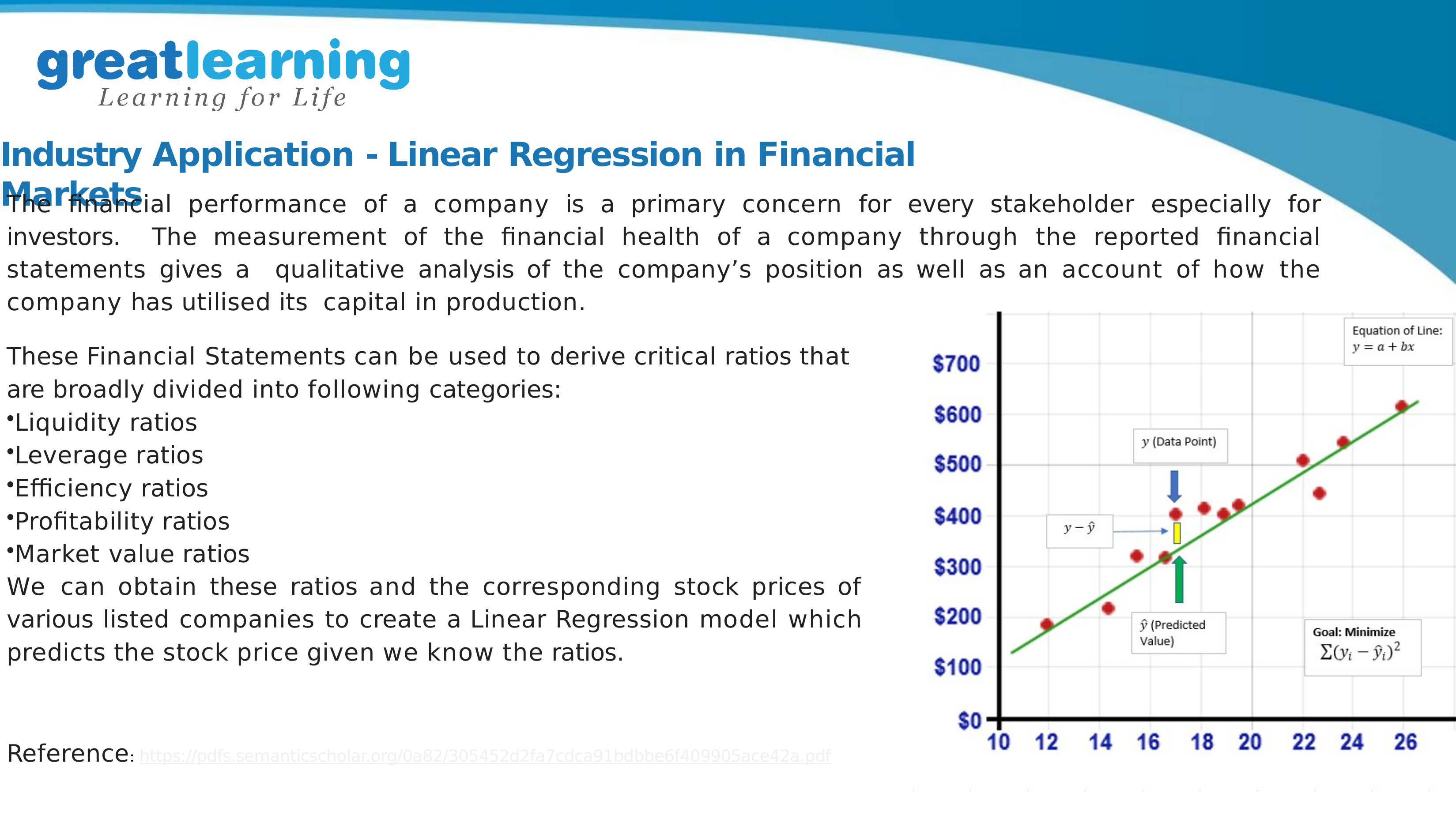

# Industry Application - Linear Regression in Financial Markets
The financial performance of a company is a primary concern for every stakeholder especially for investors.  The measurement of the financial health of a company through the reported financial statements gives a  qualitative analysis of the company’s position as well as an account of how the company has utilised its  capital in production.
These Financial Statements can be used to derive critical ratios that  are broadly divided into following categories:
Liquidity ratios
Leverage ratios
Efficiency ratios
Profitability ratios
Market value ratios
We can obtain these ratios and the corresponding stock prices of  various listed companies to create a Linear Regression model which  predicts the stock price given we know the ratios.

Reference: https://pdfs.semanticscholar.org/0a82/305452d2fa7cdca91bdbbe6f409905ace42a.pdf
Proprietary content. ©Great Learning. All Rights Reserved. Unauthorized use or distribution prohibited.